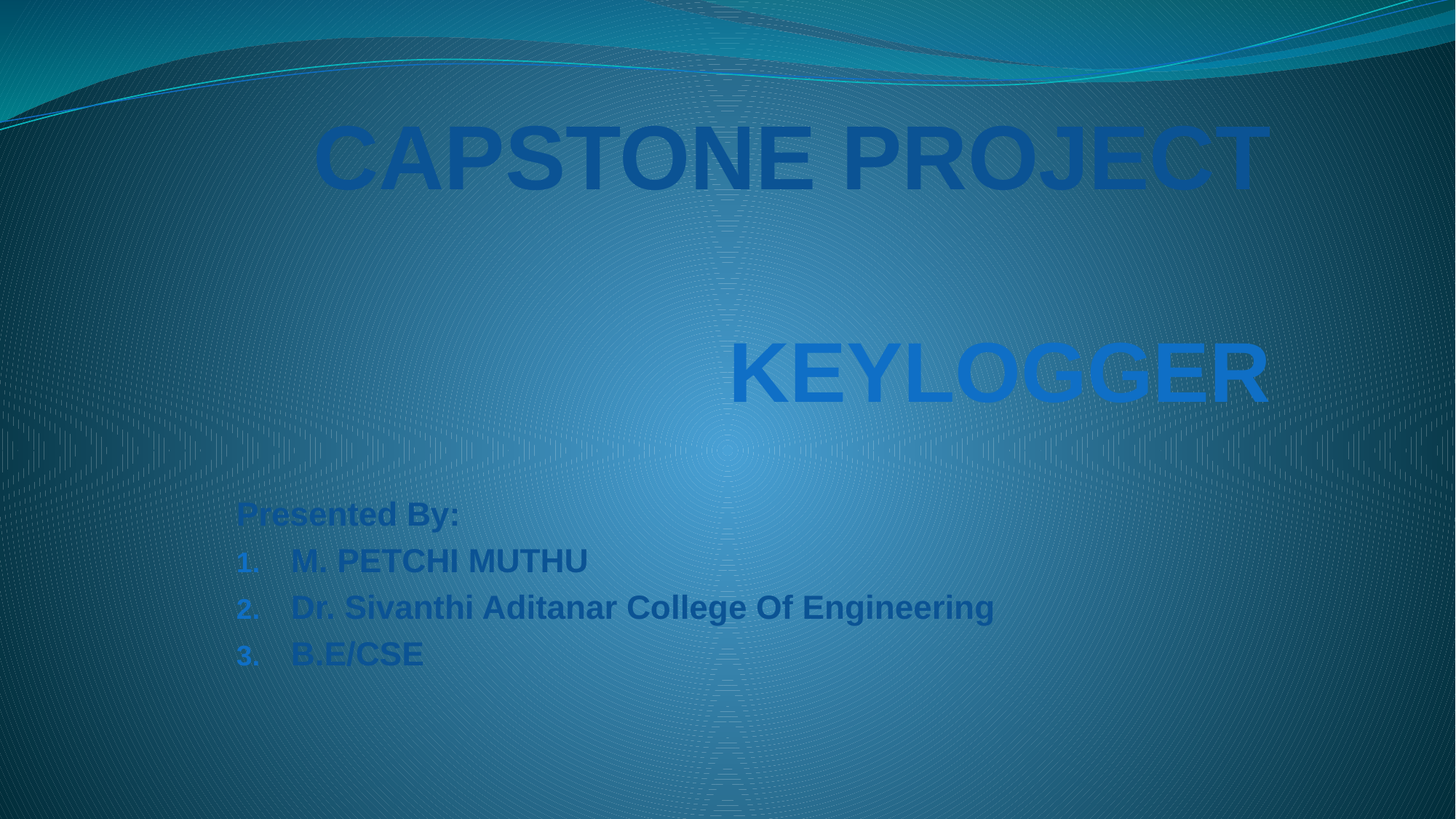

# CAPSTONE PROJECT KEYLOGGER
Presented By:
M. PETCHI MUTHU
Dr. Sivanthi Aditanar College Of Engineering
B.E/CSE